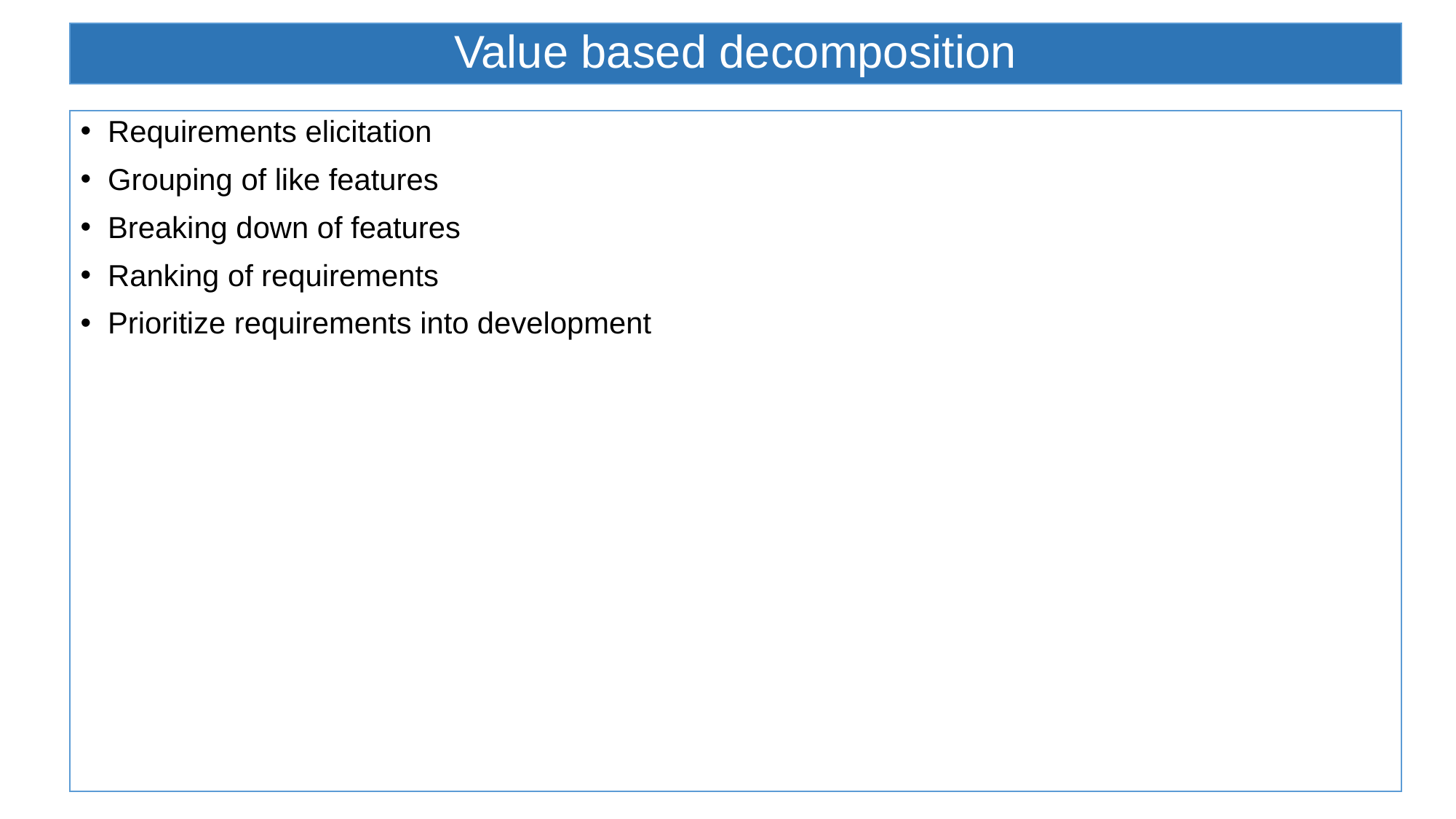

# Value based decomposition
Requirements elicitation
Grouping of like features
Breaking down of features
Ranking of requirements
Prioritize requirements into development